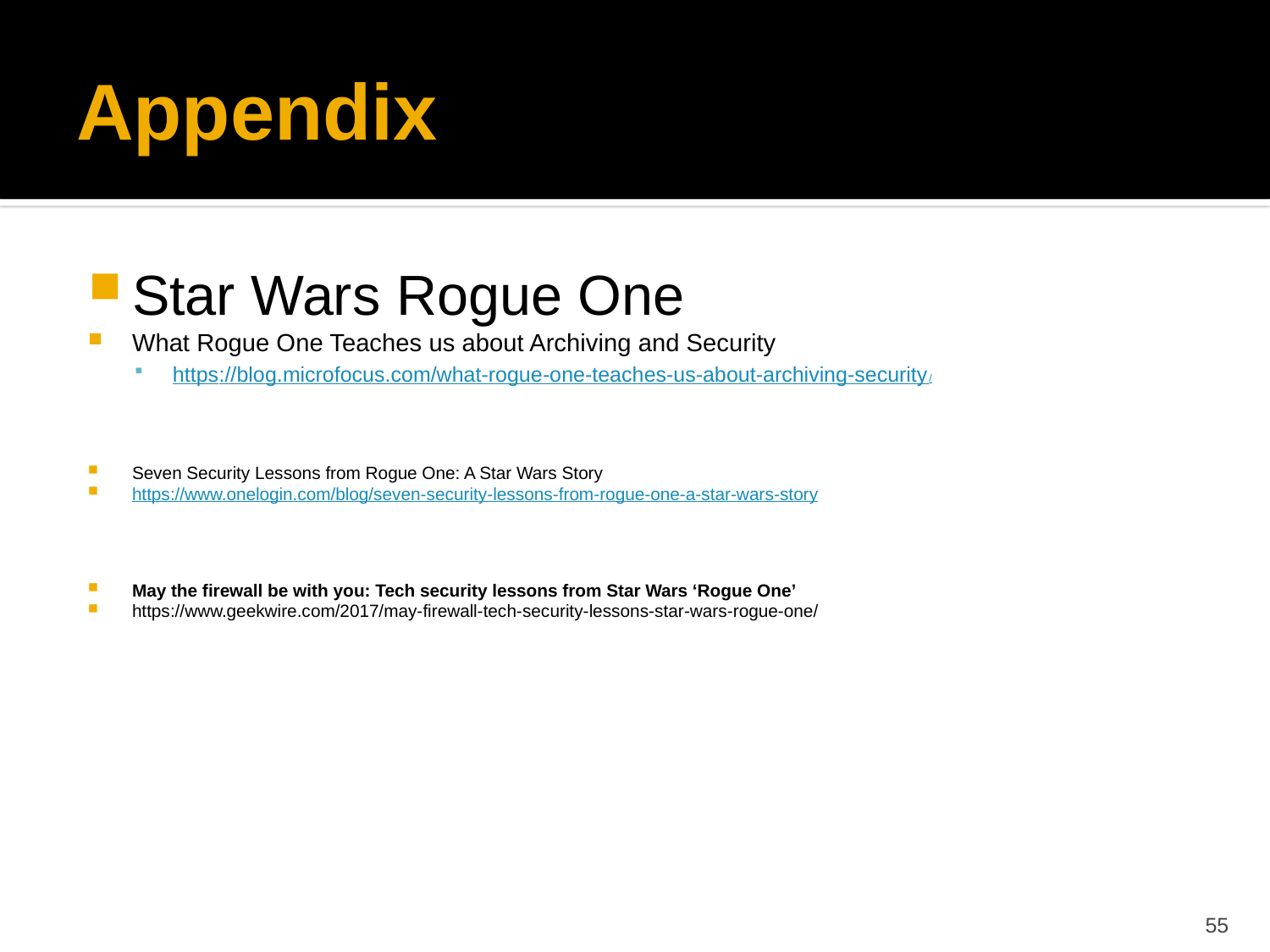

# Appendix
Star Wars Rogue One
What Rogue One Teaches us about Archiving and Security
https://blog.microfocus.com/what-rogue-one-teaches-us-about-archiving-security/

Seven Security Lessons from Rogue One: A Star Wars Story
https://www.onelogin.com/blog/seven-security-lessons-from-rogue-one-a-star-wars-story

May the firewall be with you: Tech security lessons from Star Wars ‘Rogue One’
https://www.geekwire.com/2017/may-firewall-tech-security-lessons-star-wars-rogue-one/
55